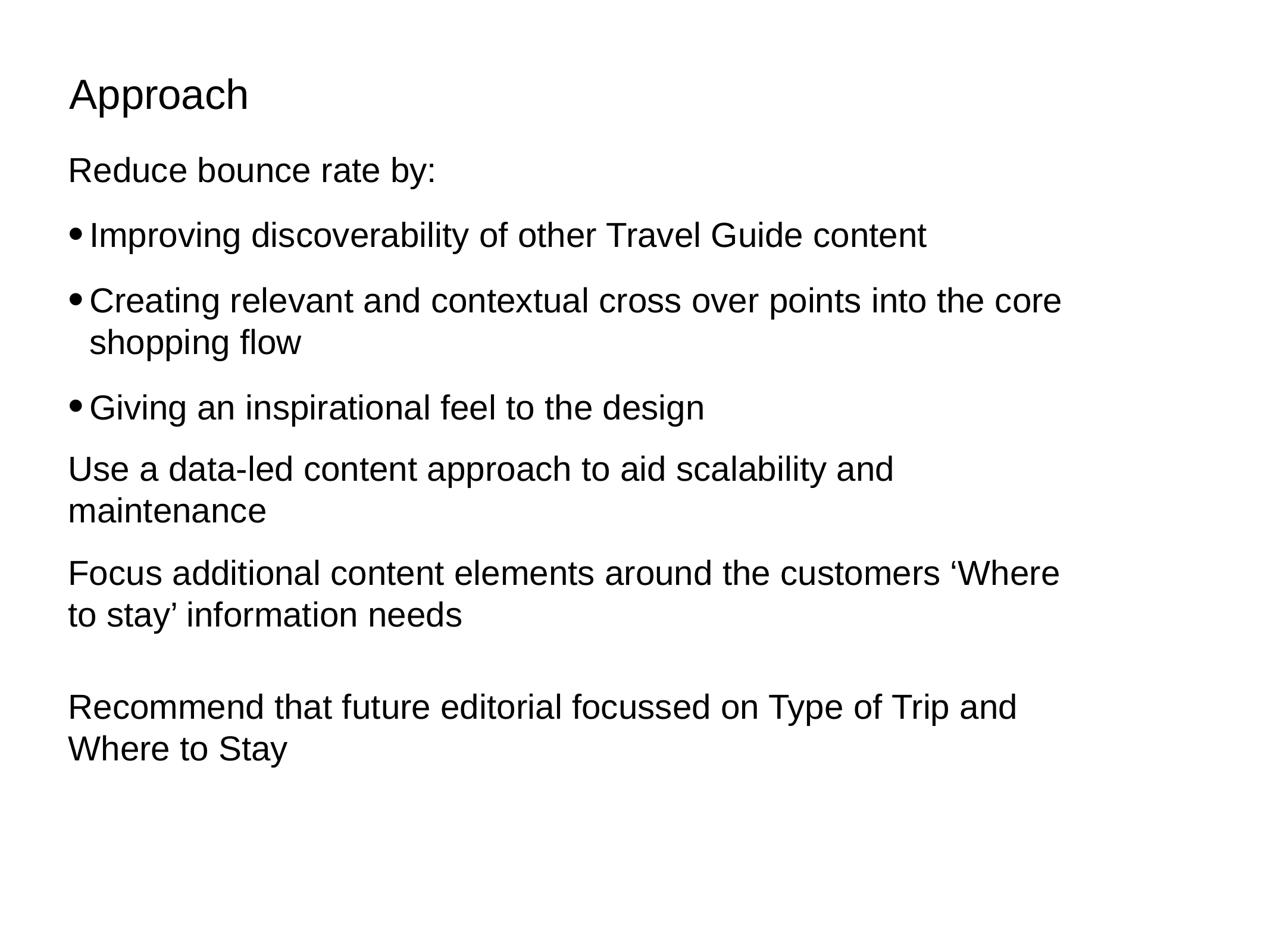

Approach
Reduce bounce rate by:
Improving discoverability of other Travel Guide content
Creating relevant and contextual cross over points into the core shopping flow
Giving an inspirational feel to the design
Use a data-led content approach to aid scalability and maintenance
Focus additional content elements around the customers ‘Where to stay’ information needs
Recommend that future editorial focussed on Type of Trip and Where to Stay